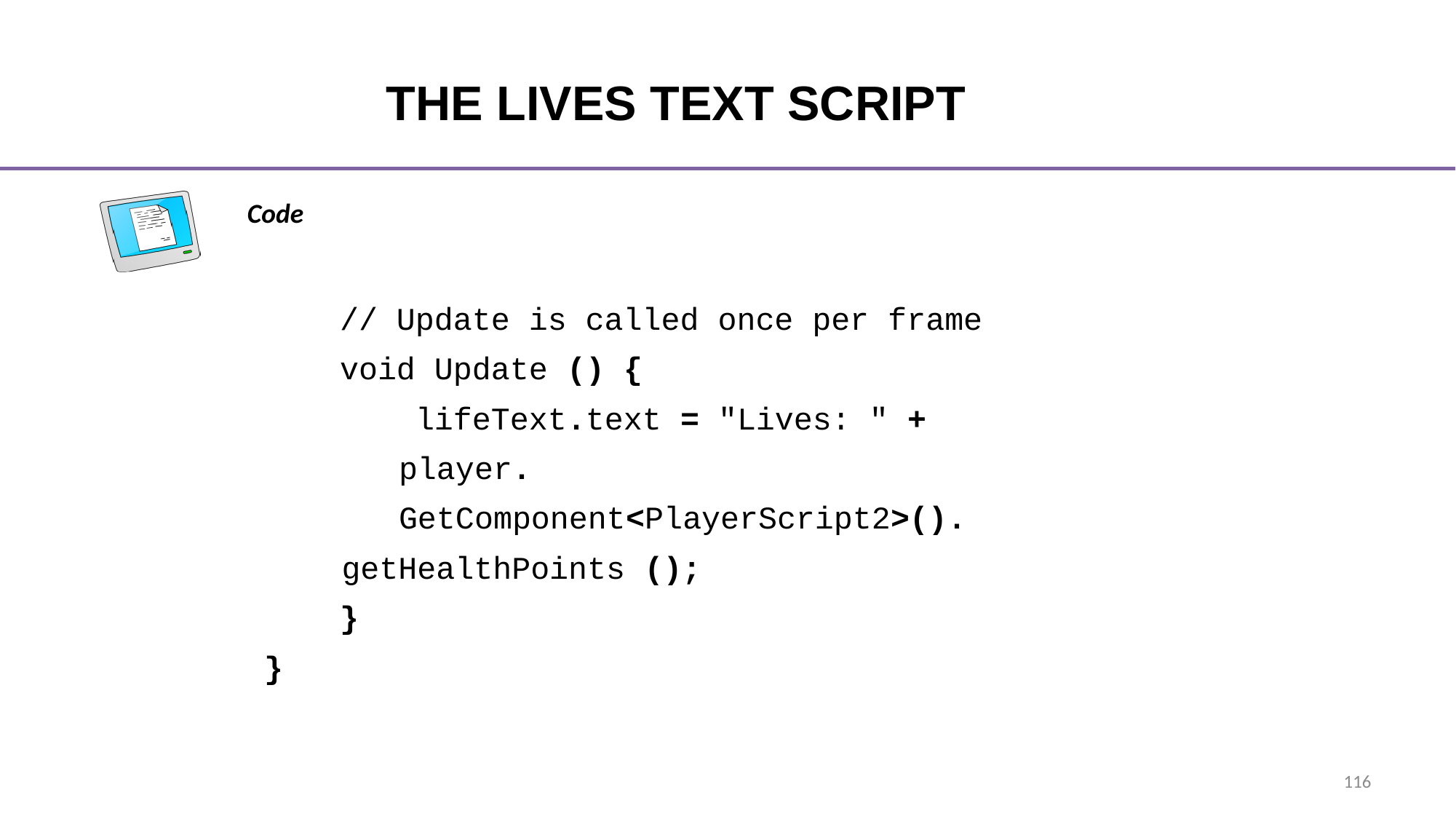

# The Lives Text Script

    // Update is called once per frame
    void Update () {
        lifeText.text = "Lives: " +
     player.
     GetComponent<PlayerScript2>().
	   getHealthPoints ();
    }
}
116